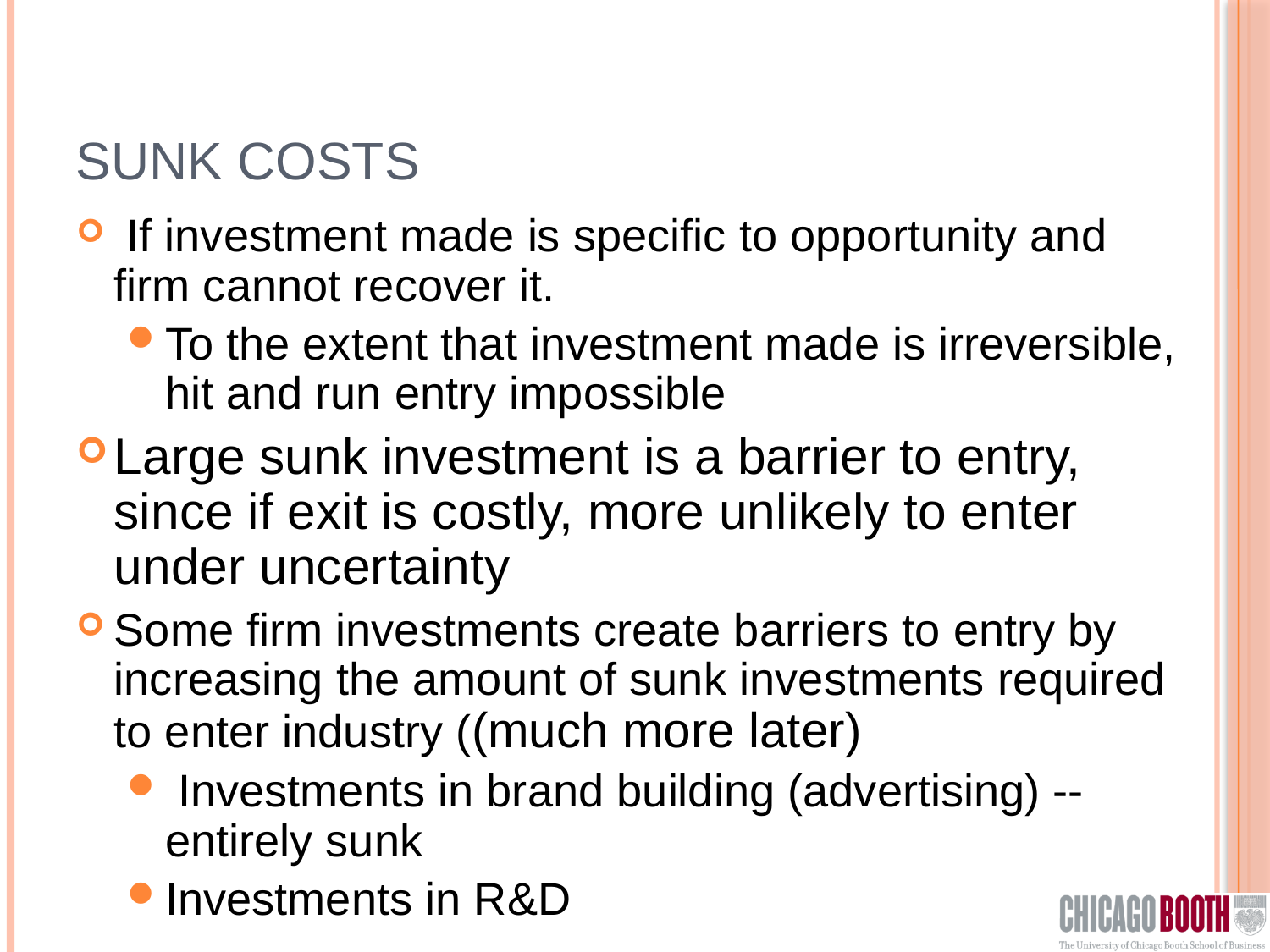

# Sunk Costs
 If investment made is specific to opportunity and firm cannot recover it.
To the extent that investment made is irreversible, hit and run entry impossible
Large sunk investment is a barrier to entry, since if exit is costly, more unlikely to enter under uncertainty
Some firm investments create barriers to entry by increasing the amount of sunk investments required to enter industry ((much more later)
 Investments in brand building (advertising) -- entirely sunk
Investments in R&D